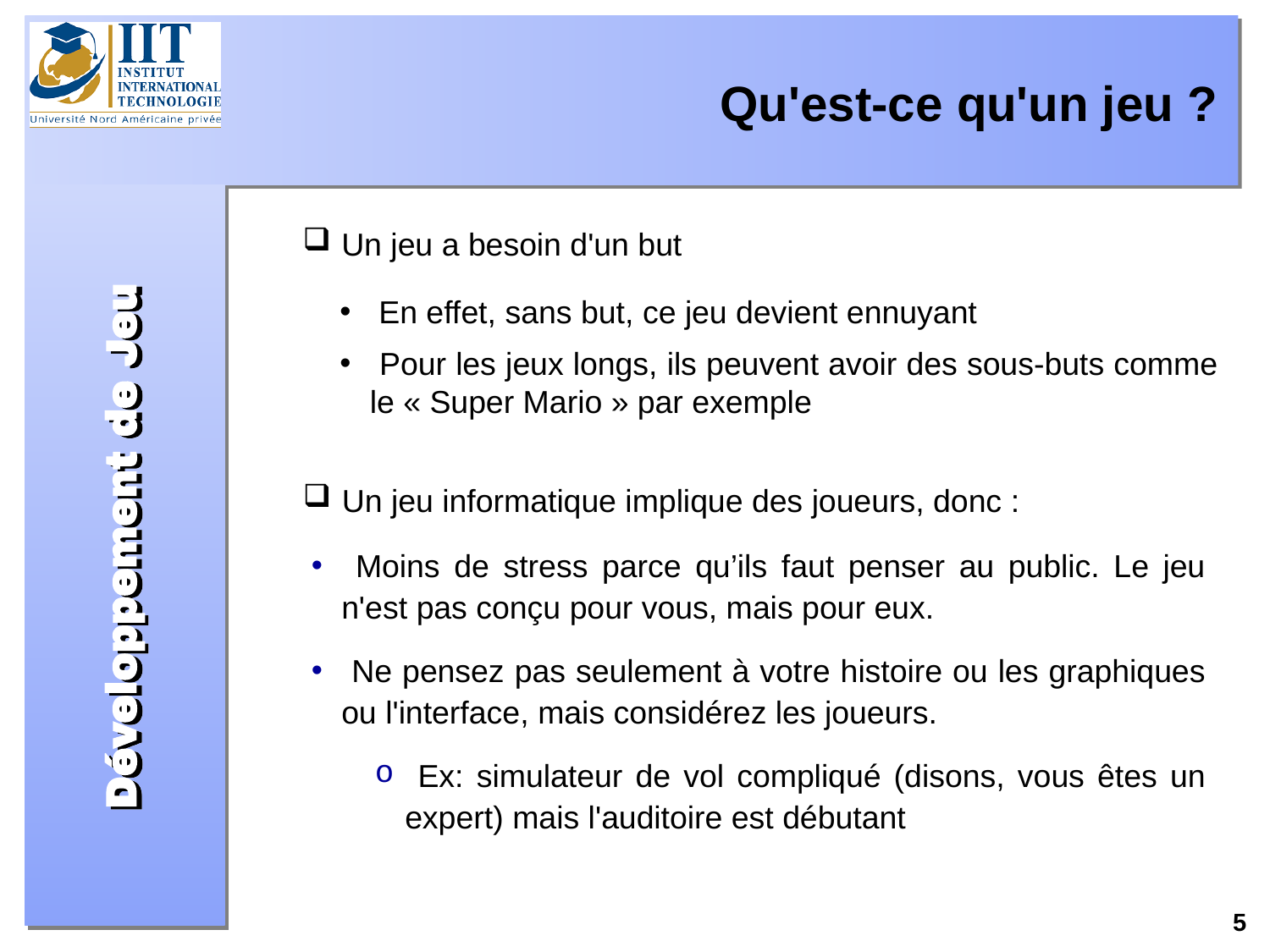

Qu'est-ce qu'un jeu ?
 Un jeu a besoin d'un but
 En effet, sans but, ce jeu devient ennuyant
 Pour les jeux longs, ils peuvent avoir des sous-buts comme le « Super Mario » par exemple
 Un jeu informatique implique des joueurs, donc :
 Moins de stress parce qu’ils faut penser au public. Le jeu n'est pas conçu pour vous, mais pour eux.
 Ne pensez pas seulement à votre histoire ou les graphiques ou l'interface, mais considérez les joueurs.
 Ex: simulateur de vol compliqué (disons, vous êtes un expert) mais l'auditoire est débutant